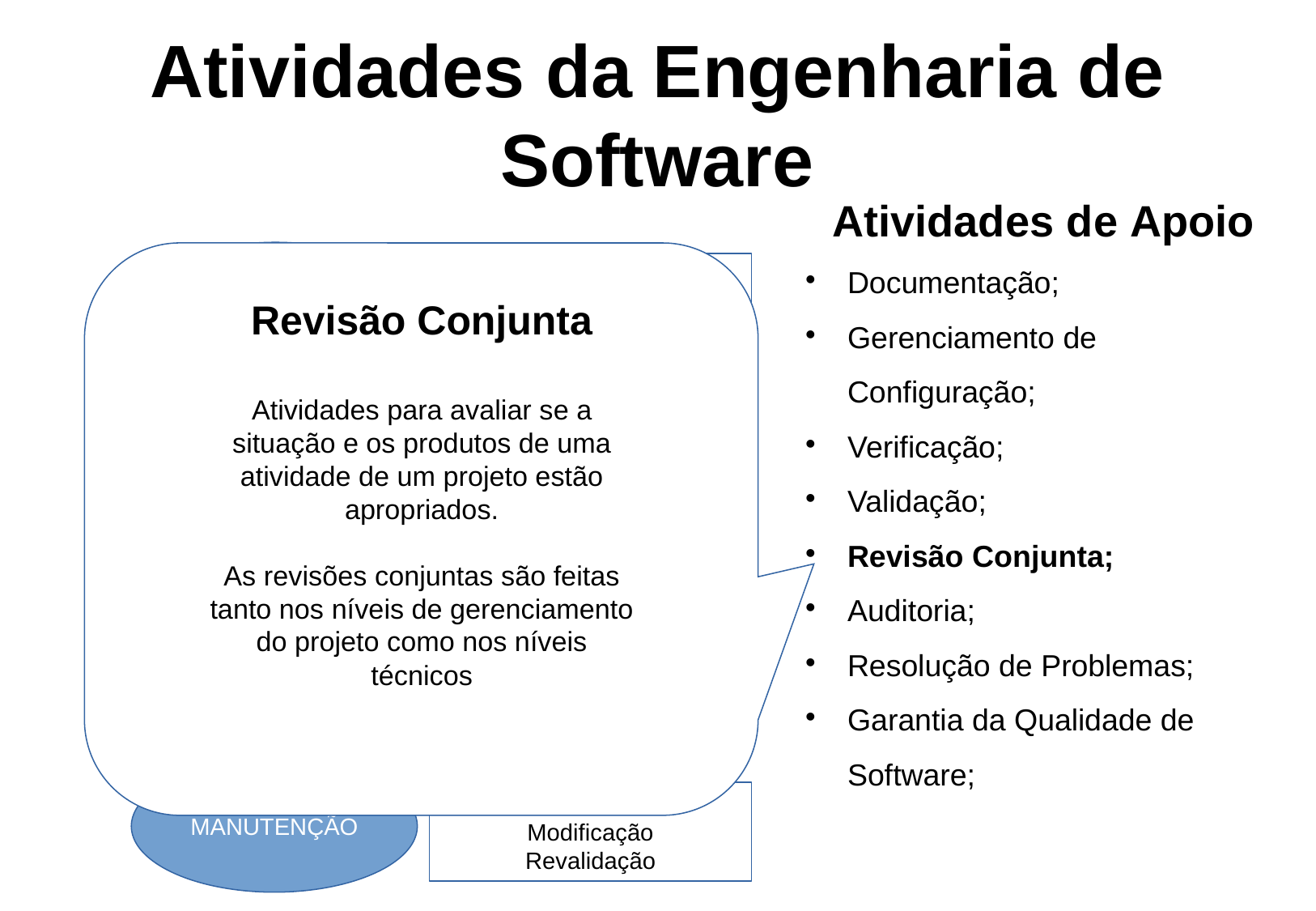

Atividades da Engenharia de Software
Atividades de Apoio
Documentação;
Gerenciamento de Configuração;
Verificação;
Validação;
Revisão Conjunta;
Auditoria;
Resolução de Problemas;
Garantia da Qualidade de Software;
DEFINIÇÃO
Revisão Conjunta

Atividades para avaliar se a
situação e os produtos de uma
atividade de um projeto estão
apropriados.

As revisões conjuntas são feitas
tanto nos níveis de gerenciamento
do projeto como nos níveis
técnicos

Análise de Sistema
Planejamento do Projeto
Análise de Requisitos

CONSTRUÇÃO
Projeto
Codificação
Teste

SOFTWARE PRODUTO

MANUTENÇÃO
Entendimento
Modificação
Revalidação